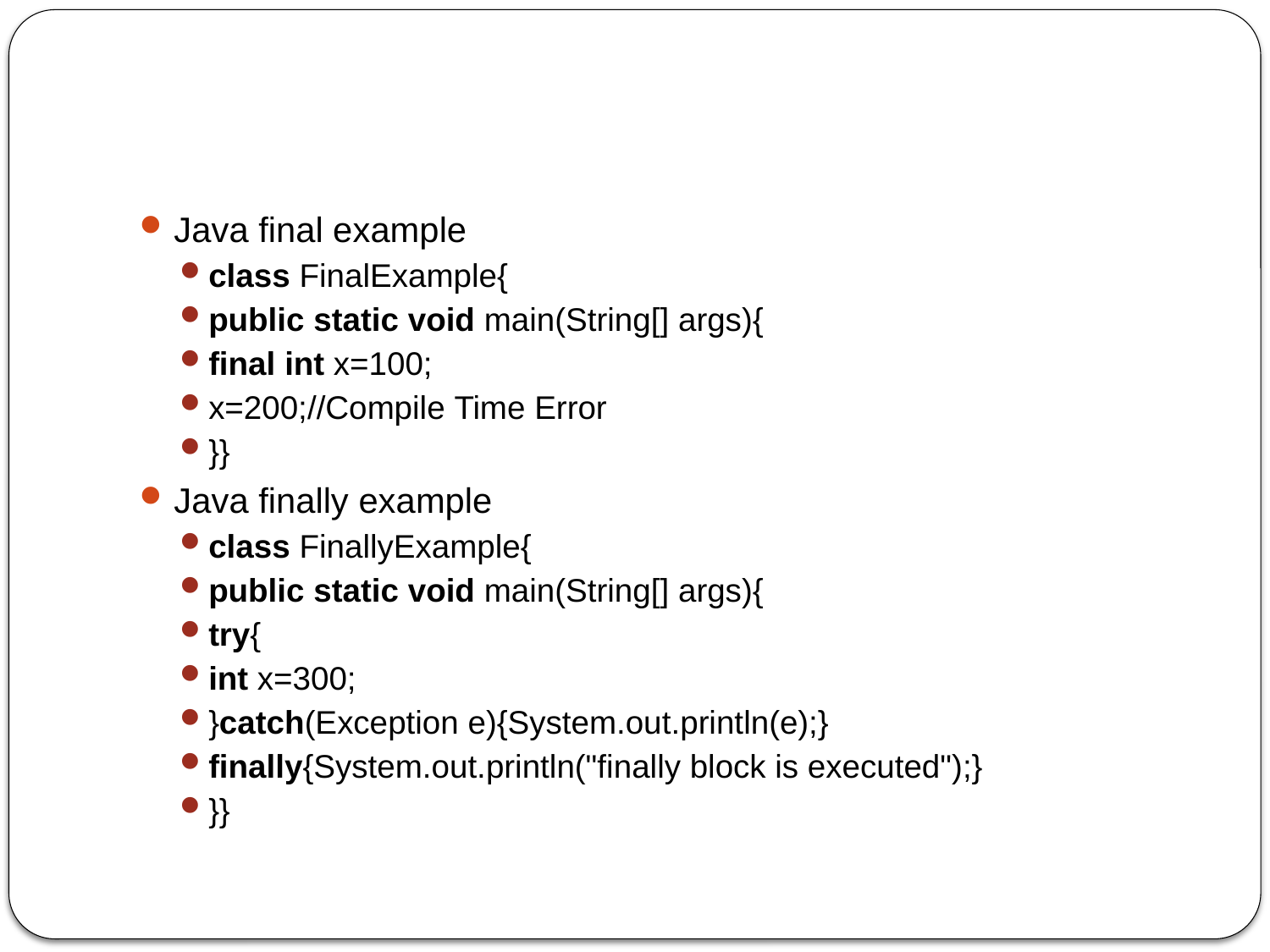

#
Java final example
class FinalExample{
public static void main(String[] args){
final int x=100;
x=200;//Compile Time Error
}}
Java finally example
class FinallyExample{
public static void main(String[] args){
try{
int x=300;
}catch(Exception e){System.out.println(e);}
finally{System.out.println("finally block is executed");}
}}